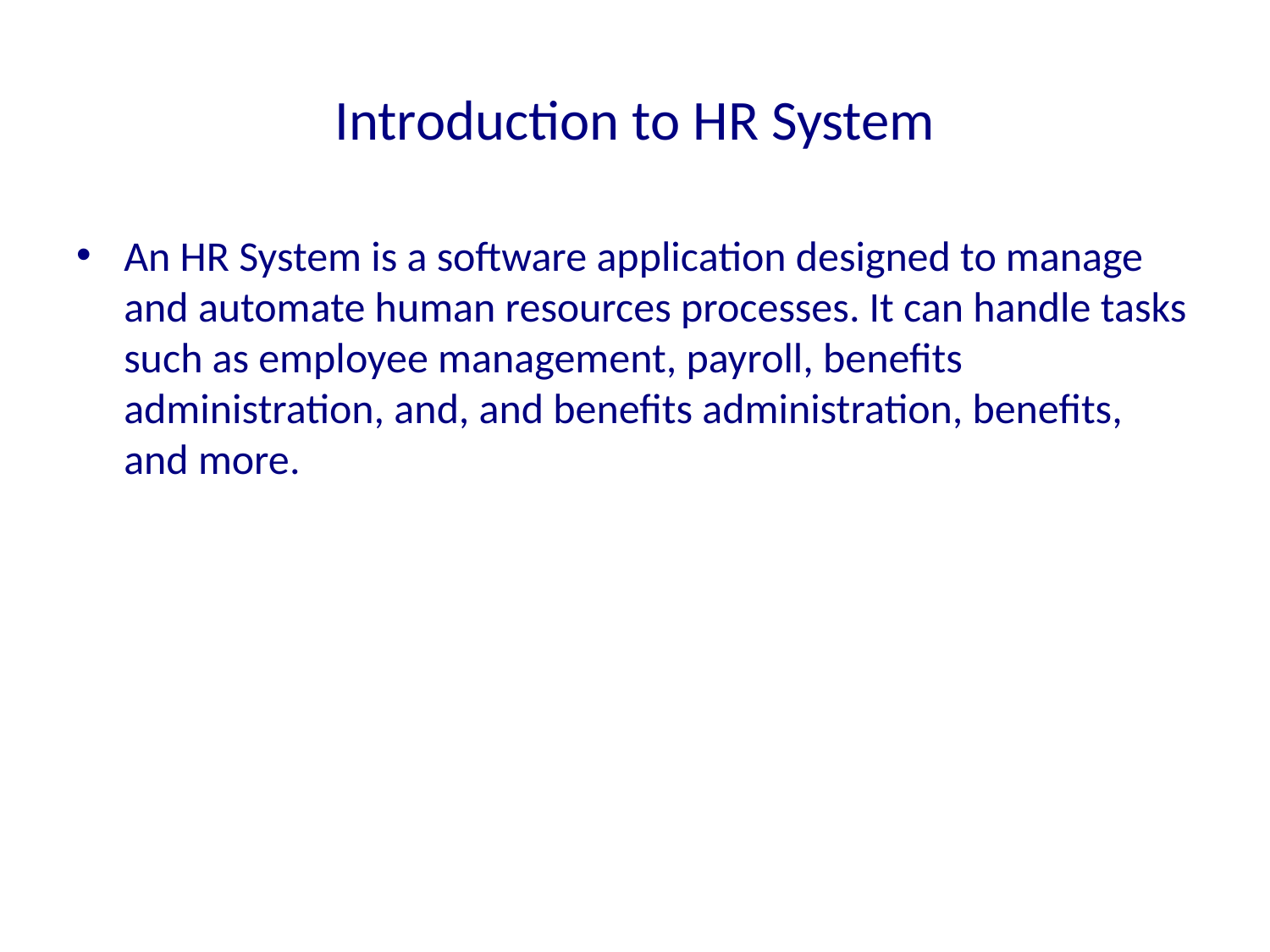

# Introduction to HR System
An HR System is a software application designed to manage and automate human resources processes. It can handle tasks such as employee management, payroll, benefits administration, and, and benefits administration, benefits, and more.